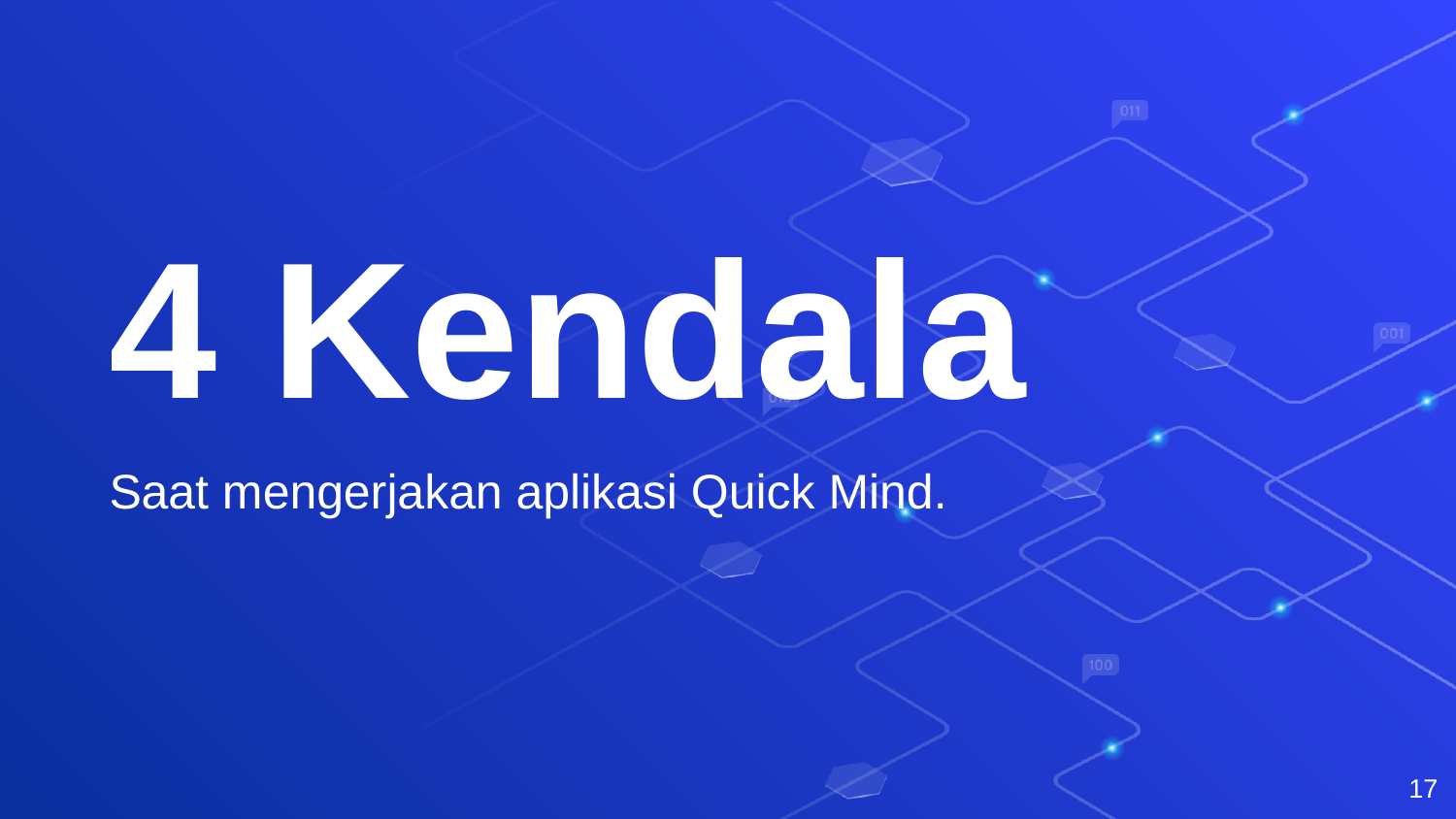

4 Kendala
Saat mengerjakan aplikasi Quick Mind.
17